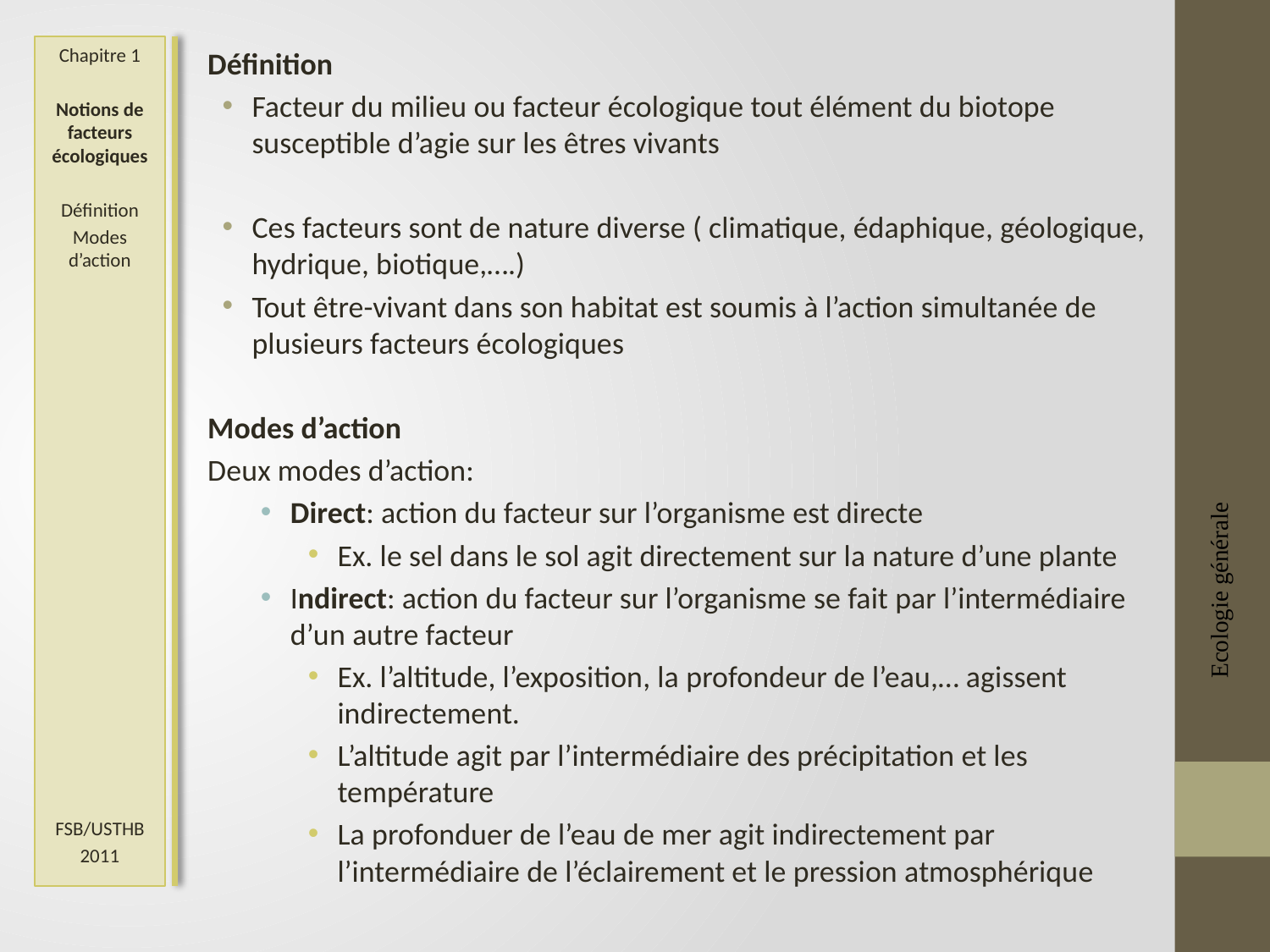

Chapitre 1

Notions de facteurs écologiques

Définition
Modes d’action

FSB/USTHB
2011
Définition
Facteur du milieu ou facteur écologique tout élément du biotope susceptible d’agie sur les êtres vivants

Ces facteurs sont de nature diverse ( climatique, édaphique, géologique, hydrique, biotique,….)
Tout être-vivant dans son habitat est soumis à l’action simultanée de plusieurs facteurs écologiques

Modes d’action
Deux modes d’action:
Direct: action du facteur sur l’organisme est directe
Ex. le sel dans le sol agit directement sur la nature d’une plante
Indirect: action du facteur sur l’organisme se fait par l’intermédiaire d’un autre facteur
Ex. l’altitude, l’exposition, la profondeur de l’eau,… agissent indirectement.
L’altitude agit par l’intermédiaire des précipitation et les température
La profonduer de l’eau de mer agit indirectement par l’intermédiaire de l’éclairement et le pression atmosphérique

Ecologie générale